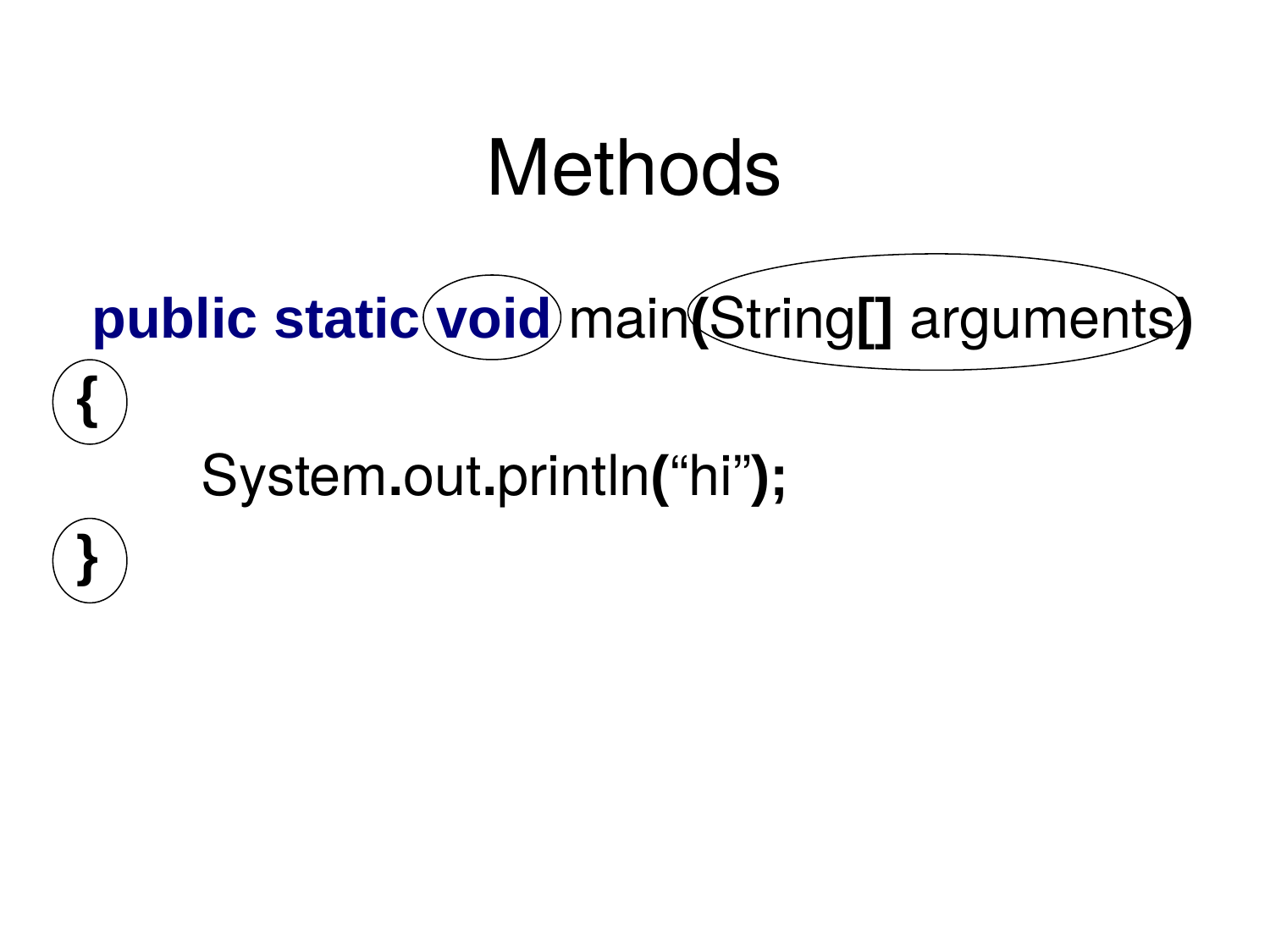

# Methods

 public static void main(String[] arguments)
{
        System.out.println(“hi”);
}